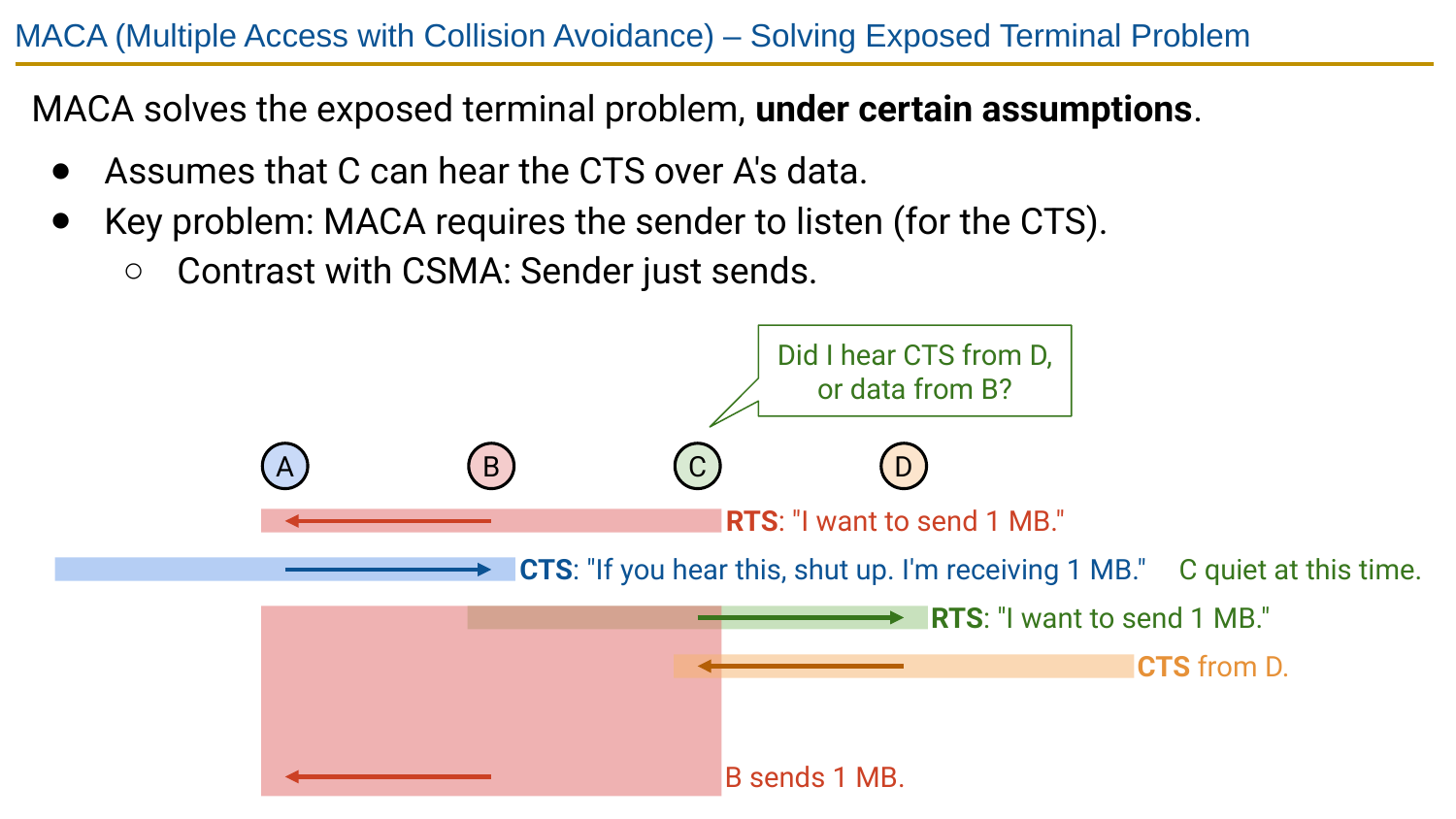

# MACA (Multiple Access with Collision Avoidance) – Solving Exposed Terminal Problem
MACA solves the exposed terminal problem, under certain assumptions.
Assumes that C can hear the CTS over A's data.
Key problem: MACA requires the sender to listen (for the CTS).
Contrast with CSMA: Sender just sends.
Did I hear CTS from D,
or data from B?
A
B
C
D
RTS: "I want to send 1 MB."

CTS: "If you hear this, shut up. I'm receiving 1 MB."
C quiet at this time.

RTS: "I want to send 1 MB."

CTS from D.

B sends 1 MB.